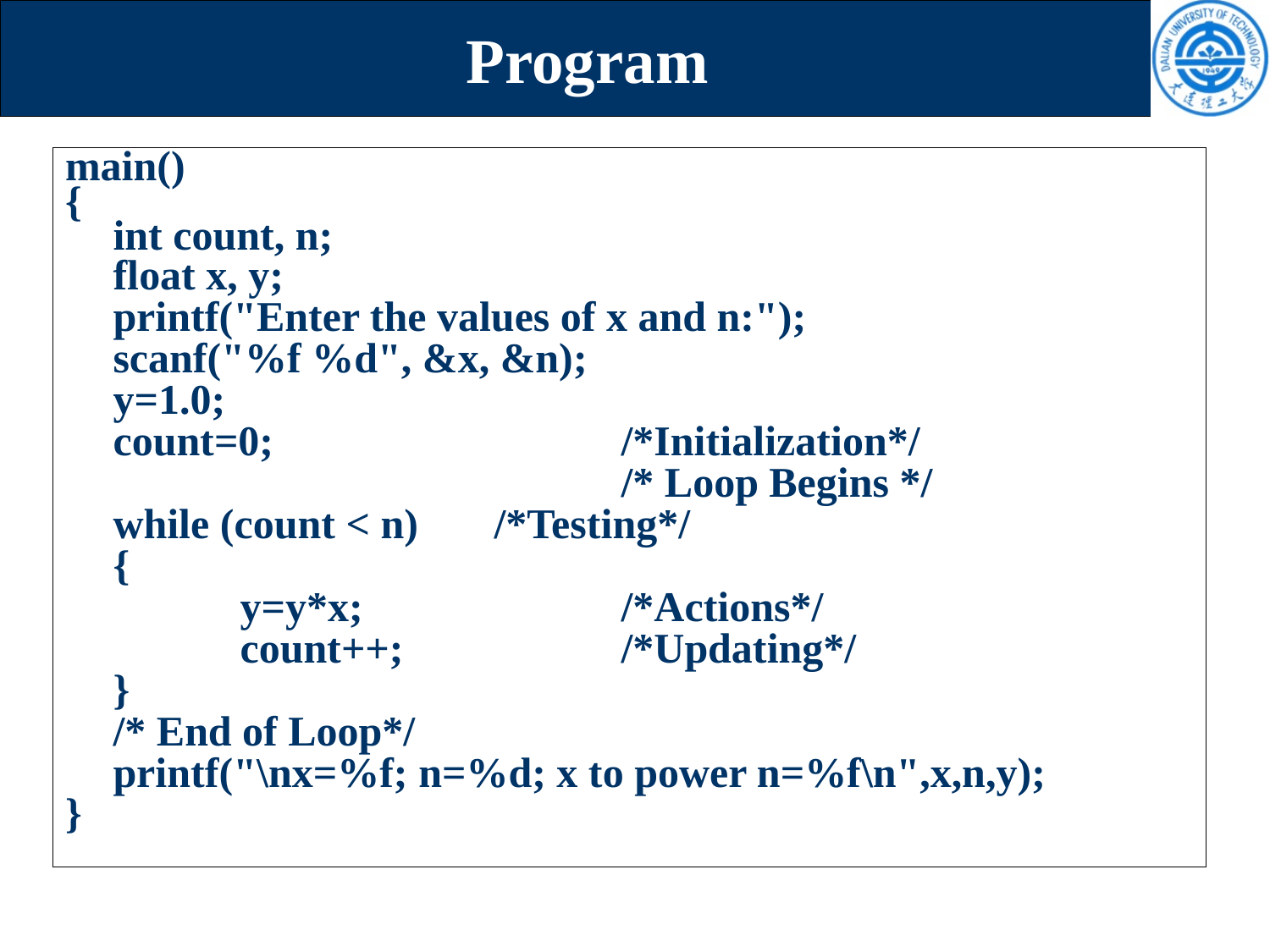

# Program
main()
{
	int count, n;
	float x, y;
	printf("Enter the values of x and n:");
	scanf("%f %d", &x, &n);
	y=1.0;
	count=0;			/*Initialization*/
					/* Loop Begins */
	while (count < n) 	/*Testing*/
	{
		y=y*x;			/*Actions*/
		count++;		/*Updating*/
	}
	/* End of Loop*/
	printf("\nx=%f; n=%d; x to power n=%f\n",x,n,y);
}